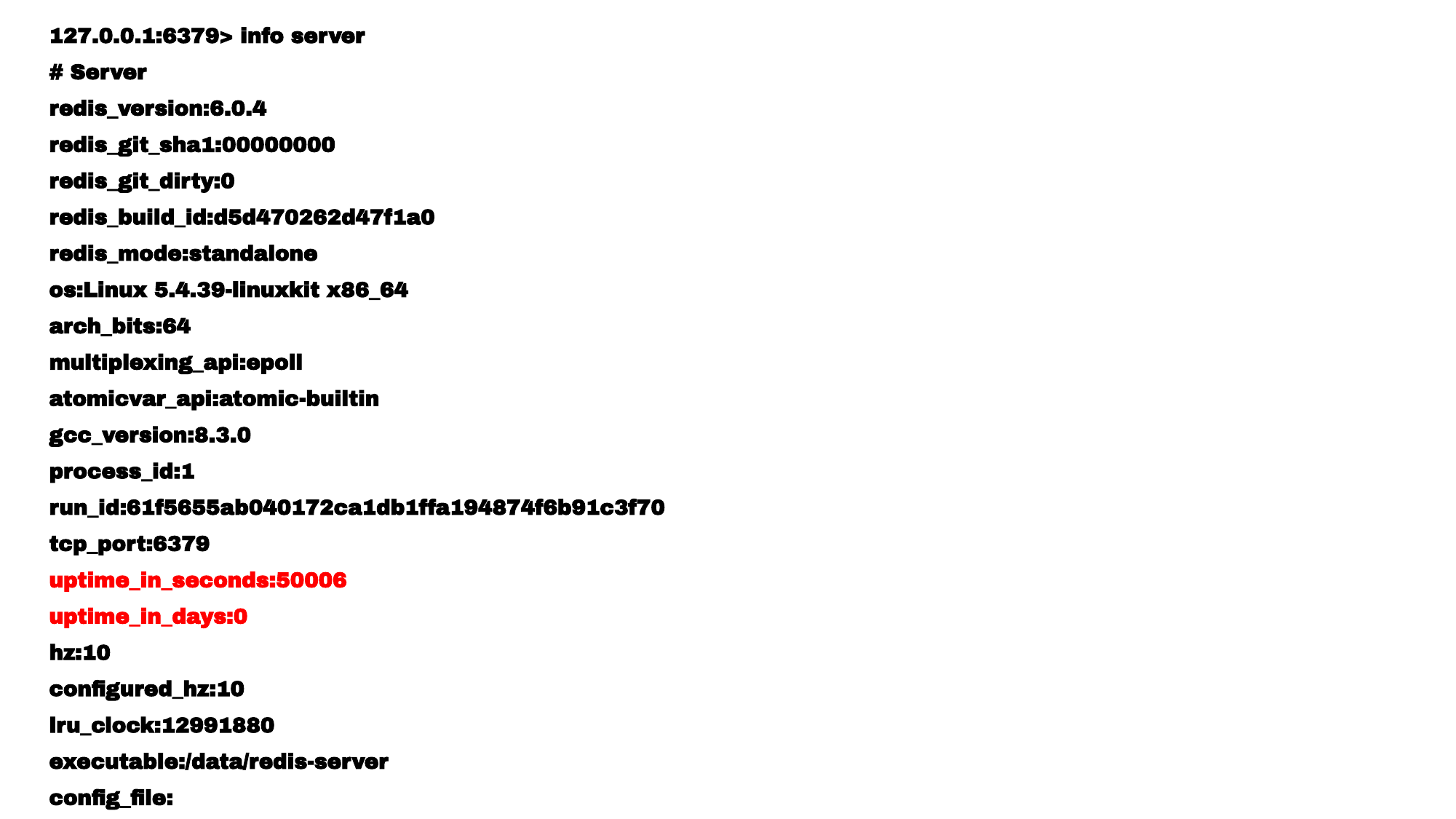

127.0.0.1:6379> info server
# Server
redis_version:6.0.4
redis_git_sha1:00000000
redis_git_dirty:0
redis_build_id:d5d470262d47f1a0
redis_mode:standalone
os:Linux 5.4.39-linuxkit x86_64
arch_bits:64
multiplexing_api:epoll
atomicvar_api:atomic-builtin
gcc_version:8.3.0
process_id:1
run_id:61f5655ab040172ca1db1ffa194874f6b91c3f70
tcp_port:6379
uptime_in_seconds:50006
uptime_in_days:0
hz:10
configured_hz:10
lru_clock:12991880
executable:/data/redis-server
config_file: